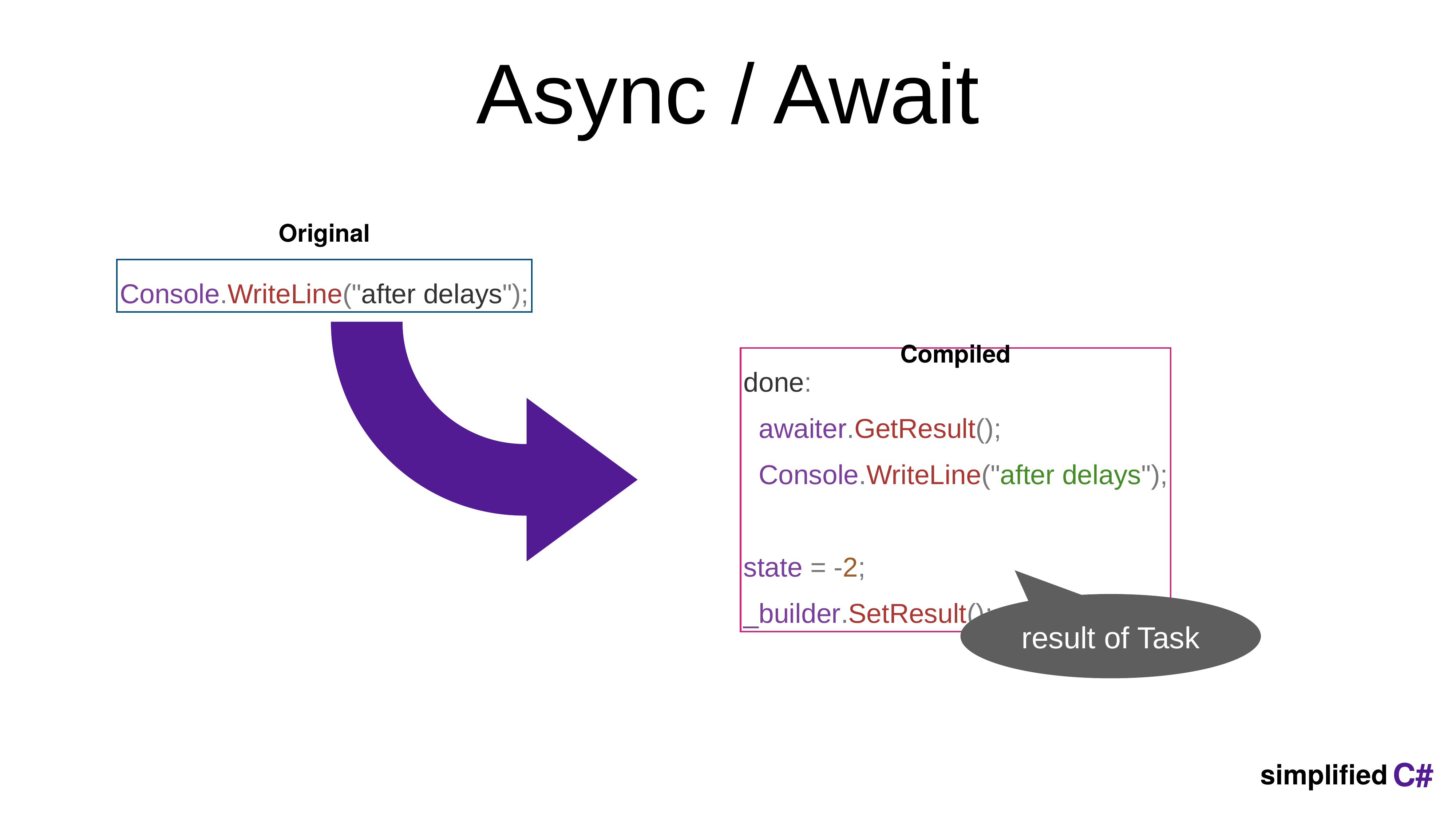

# Async / Await
Original
Console.WriteLine("after delays");

Compiled
done:
  awaiter.GetResult();
  Console.WriteLine("after delays");
state = -2;
_builder.SetResult();
result of Task
C#
simplified